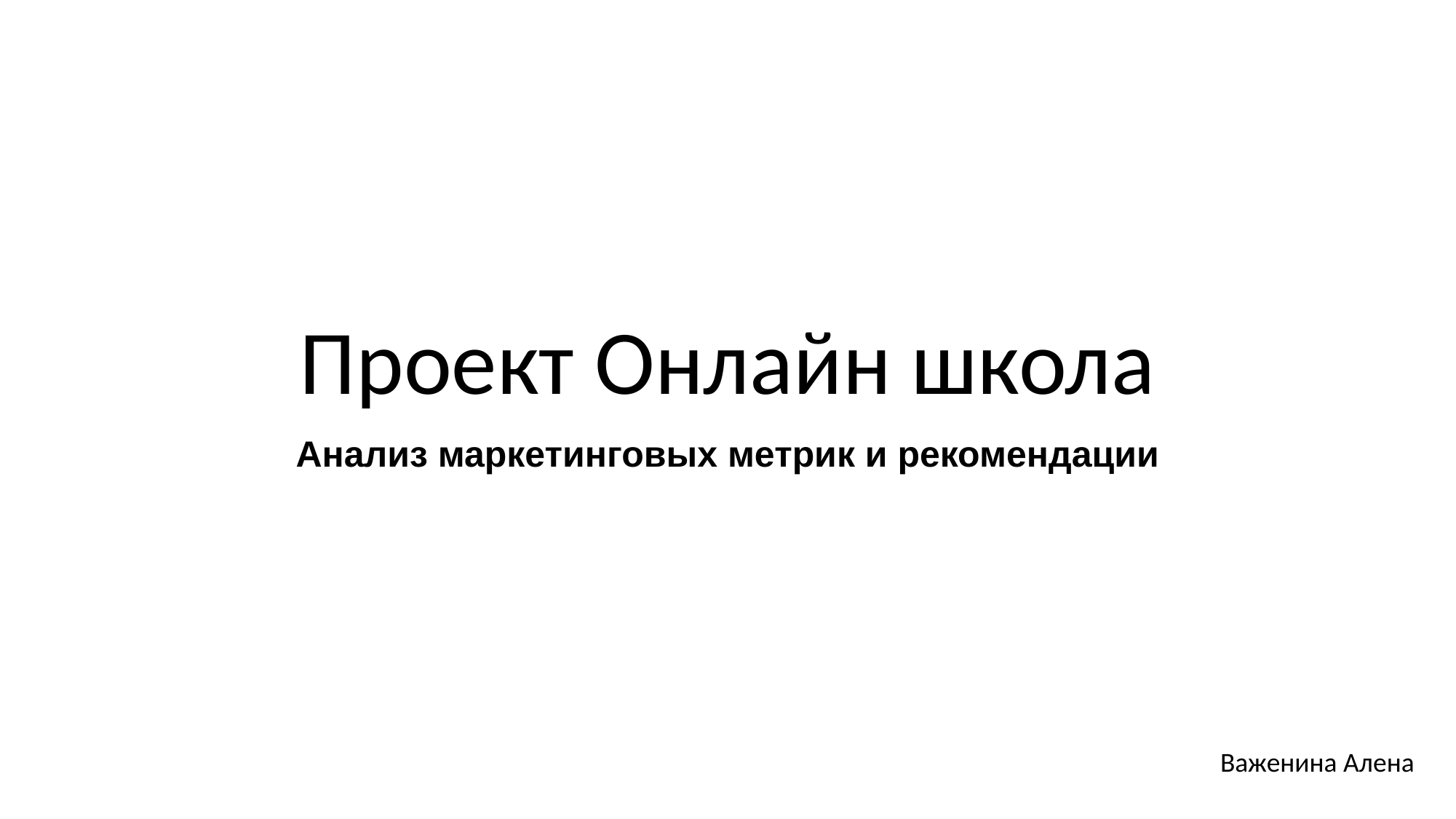

# Проект Онлайн школа
Анализ маркетинговых метрик и рекомендации

Важенина Алена